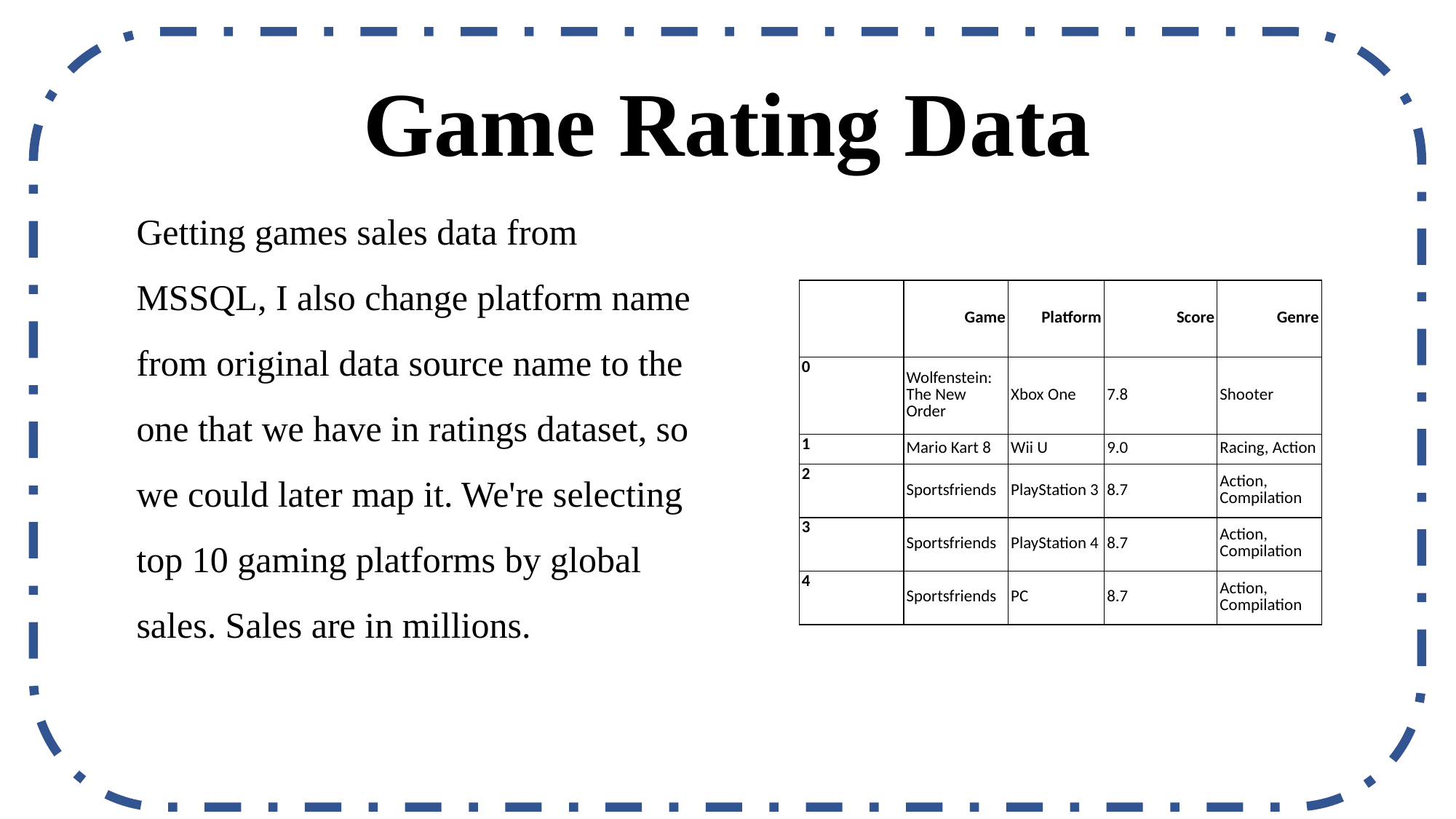

# Game Rating Data
Getting games sales data from MSSQL, I also change platform name from original data source name to the one that we have in ratings dataset, so we could later map it. We're selecting top 10 gaming platforms by global sales. Sales are in millions.
|  | Game | Platform | Score | Genre |
| --- | --- | --- | --- | --- |
| 0 | Wolfenstein: The New Order | Xbox One | 7.8 | Shooter |
| 1 | Mario Kart 8 | Wii U | 9.0 | Racing, Action |
| 2 | Sportsfriends | PlayStation 3 | 8.7 | Action, Compilation |
| 3 | Sportsfriends | PlayStation 4 | 8.7 | Action, Compilation |
| 4 | Sportsfriends | PC | 8.7 | Action, Compilation |